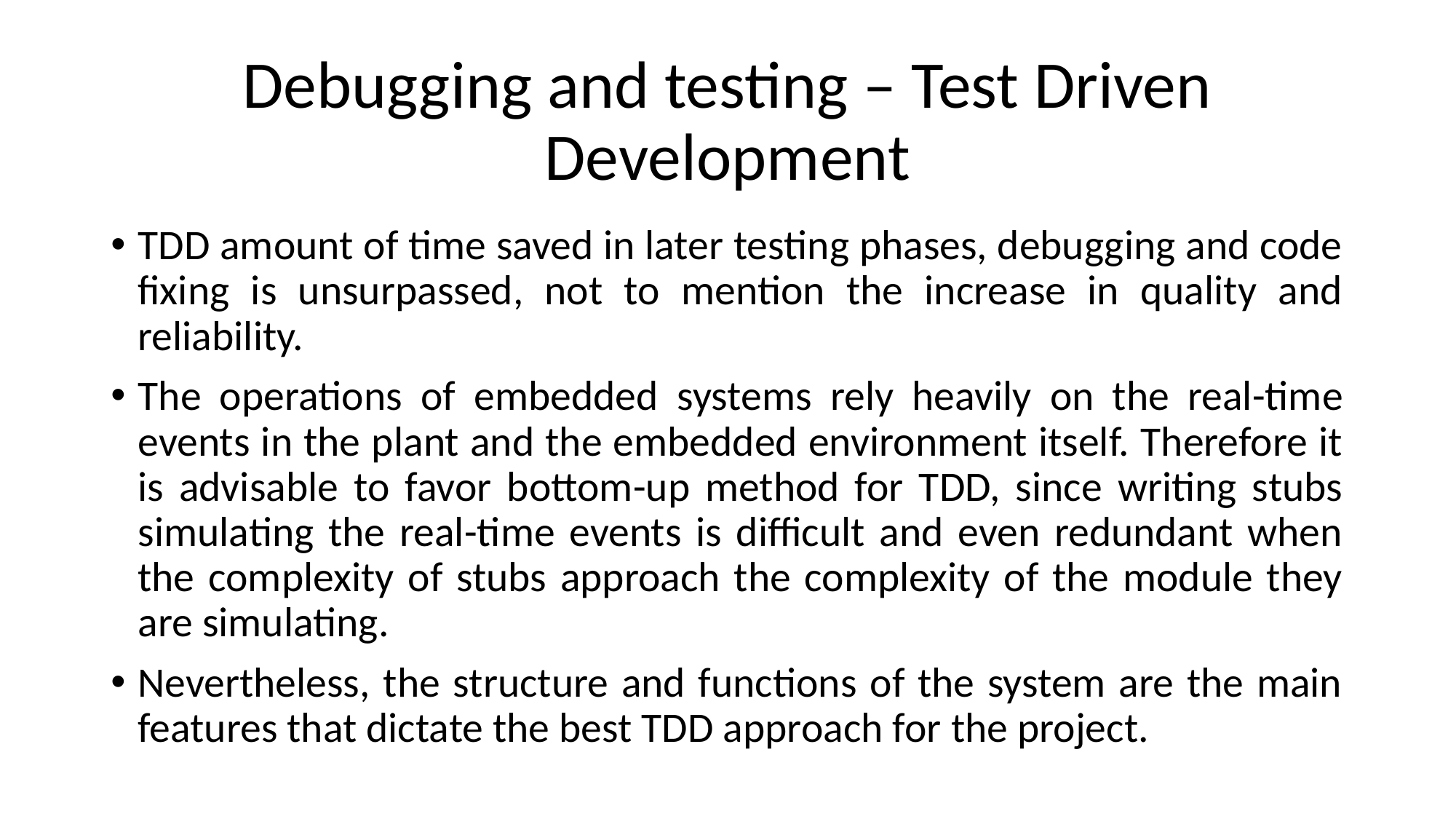

# Debugging and testing – Test Driven Development
TDD amount of time saved in later testing phases, debugging and code fixing is unsurpassed, not to mention the increase in quality and reliability.
The operations of embedded systems rely heavily on the real-time events in the plant and the embedded environment itself. Therefore it is advisable to favor bottom-up method for TDD, since writing stubs simulating the real-time events is difficult and even redundant when the complexity of stubs approach the complexity of the module they are simulating.
Nevertheless, the structure and functions of the system are the main features that dictate the best TDD approach for the project.